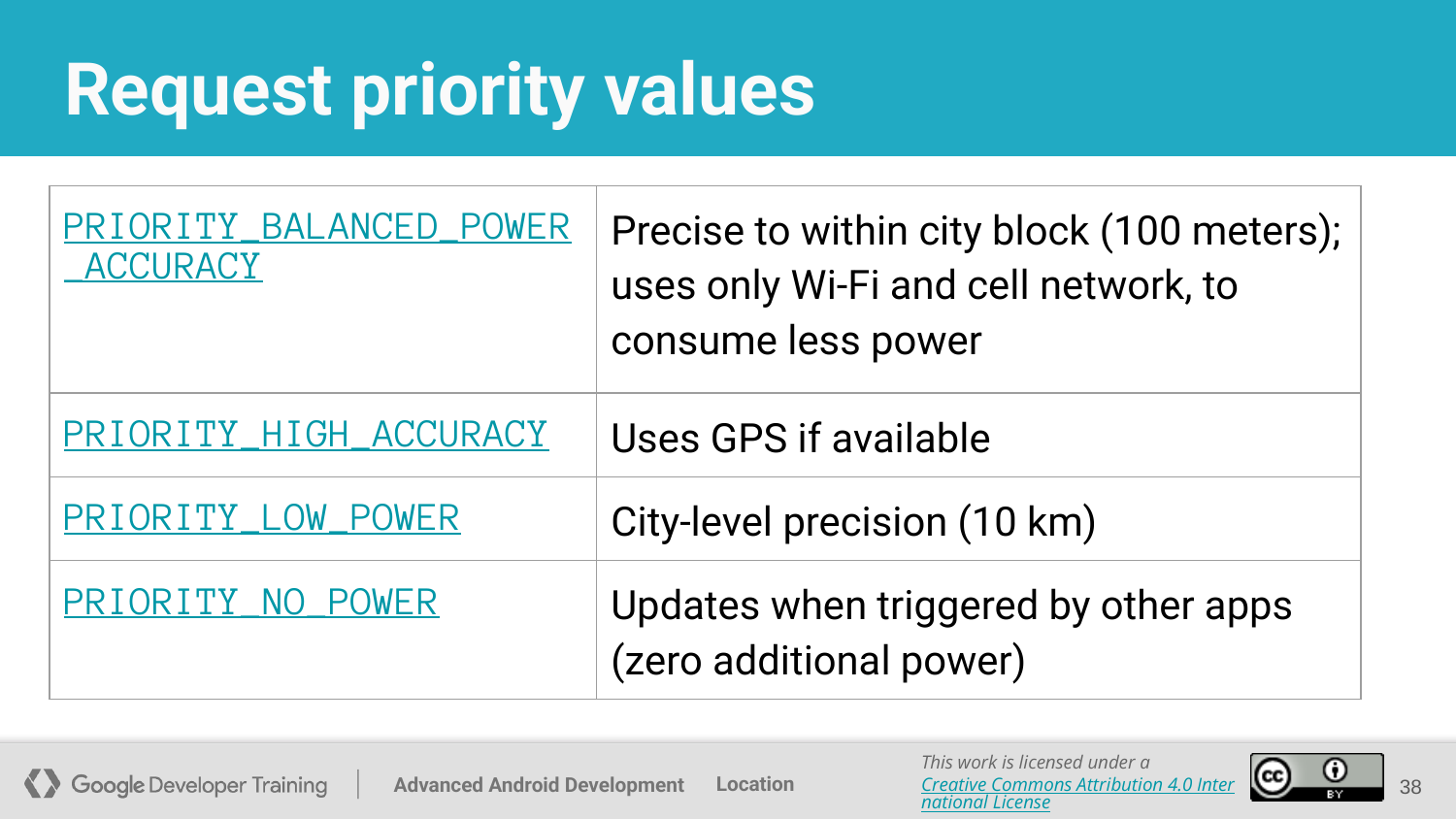

# Request priority values
| PRIORITY\_BALANCED\_POWER\_ACCURACY | Precise to within city block (100 meters); uses only Wi-Fi and cell network, to consume less power |
| --- | --- |
| PRIORITY\_HIGH\_ACCURACY | Uses GPS if available |
| PRIORITY\_LOW\_POWER | City-level precision (10 km) |
| PRIORITY\_NO\_POWER | Updates when triggered by other apps (zero additional power) |
38